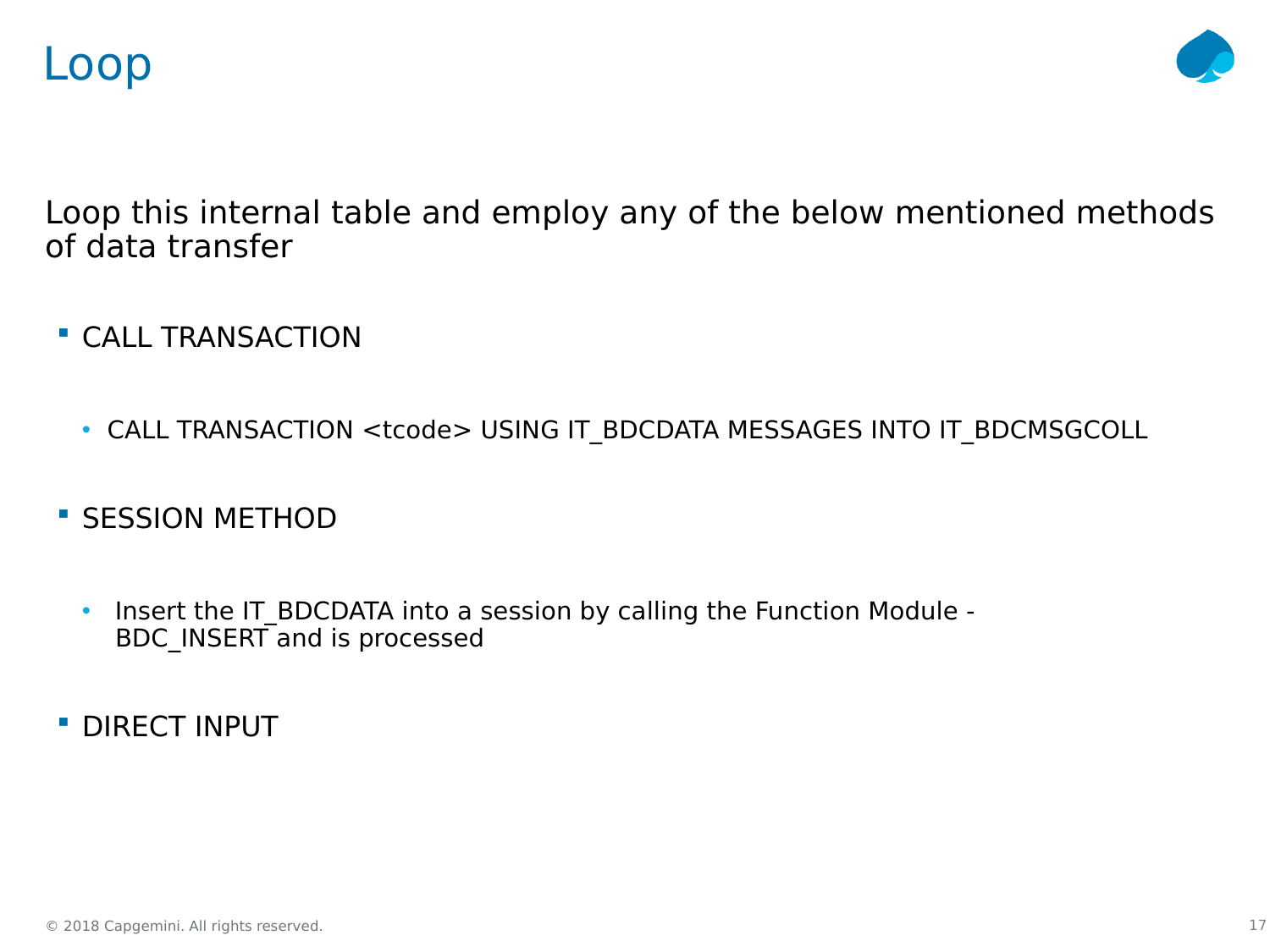

# Loop
Loop this internal table and employ any of the below mentioned methods of data transfer

CALL TRANSACTION

CALL TRANSACTION <tcode> USING IT_BDCDATA MESSAGES INTO IT_BDCMSGCOLL

SESSION METHOD

 Insert the IT_BDCDATA into a session by calling the Function Module -
 BDC_INSERT and is processed

DIRECT INPUT